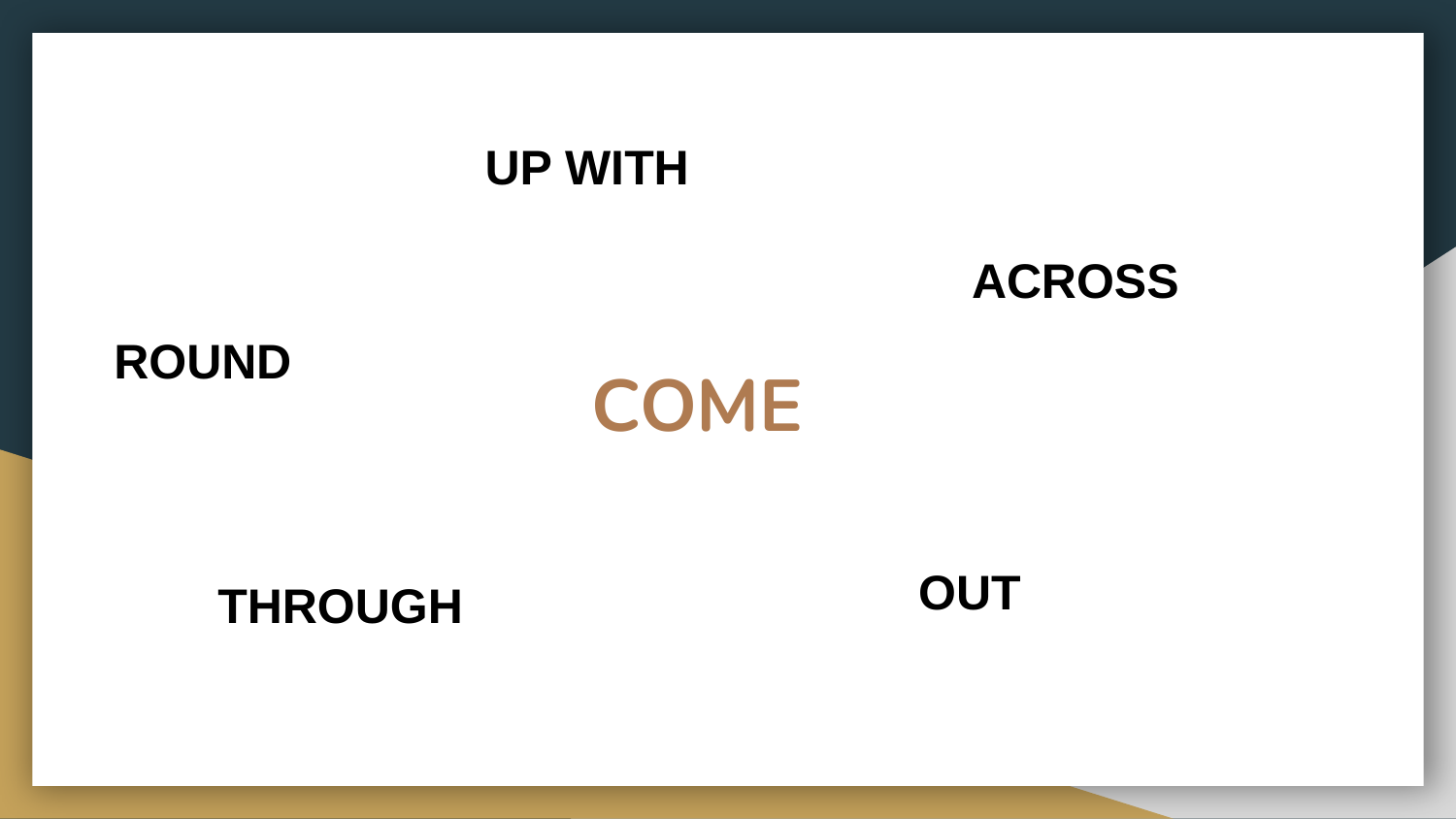

UP WITH
ACROSS
ROUND
# COME
OUT
THROUGH